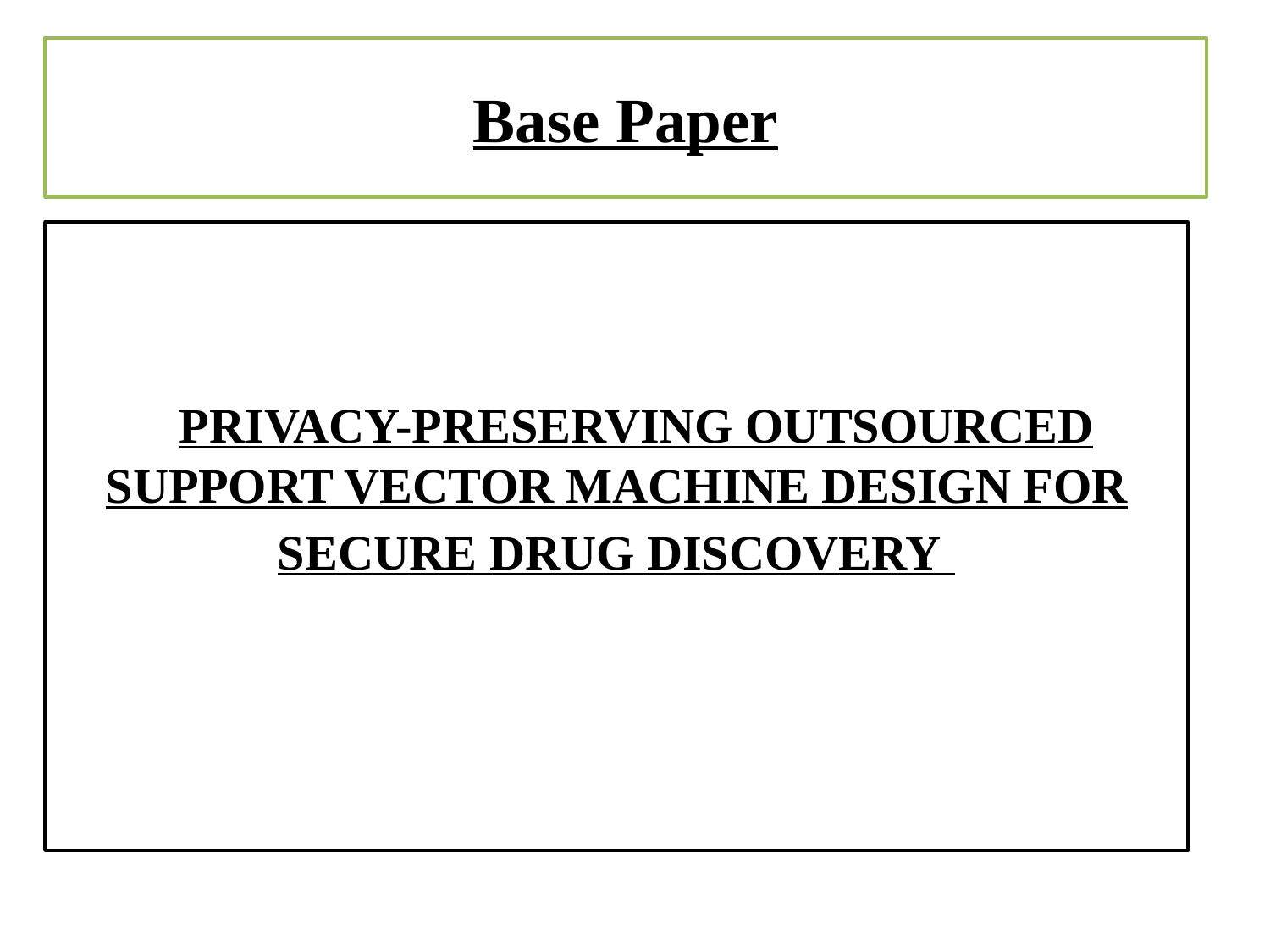

# Base Paper

   PRIVACY-PRESERVING OUTSOURCED SUPPORT VECTOR MACHINE DESIGN FOR SECURE DRUG DISCOVERY